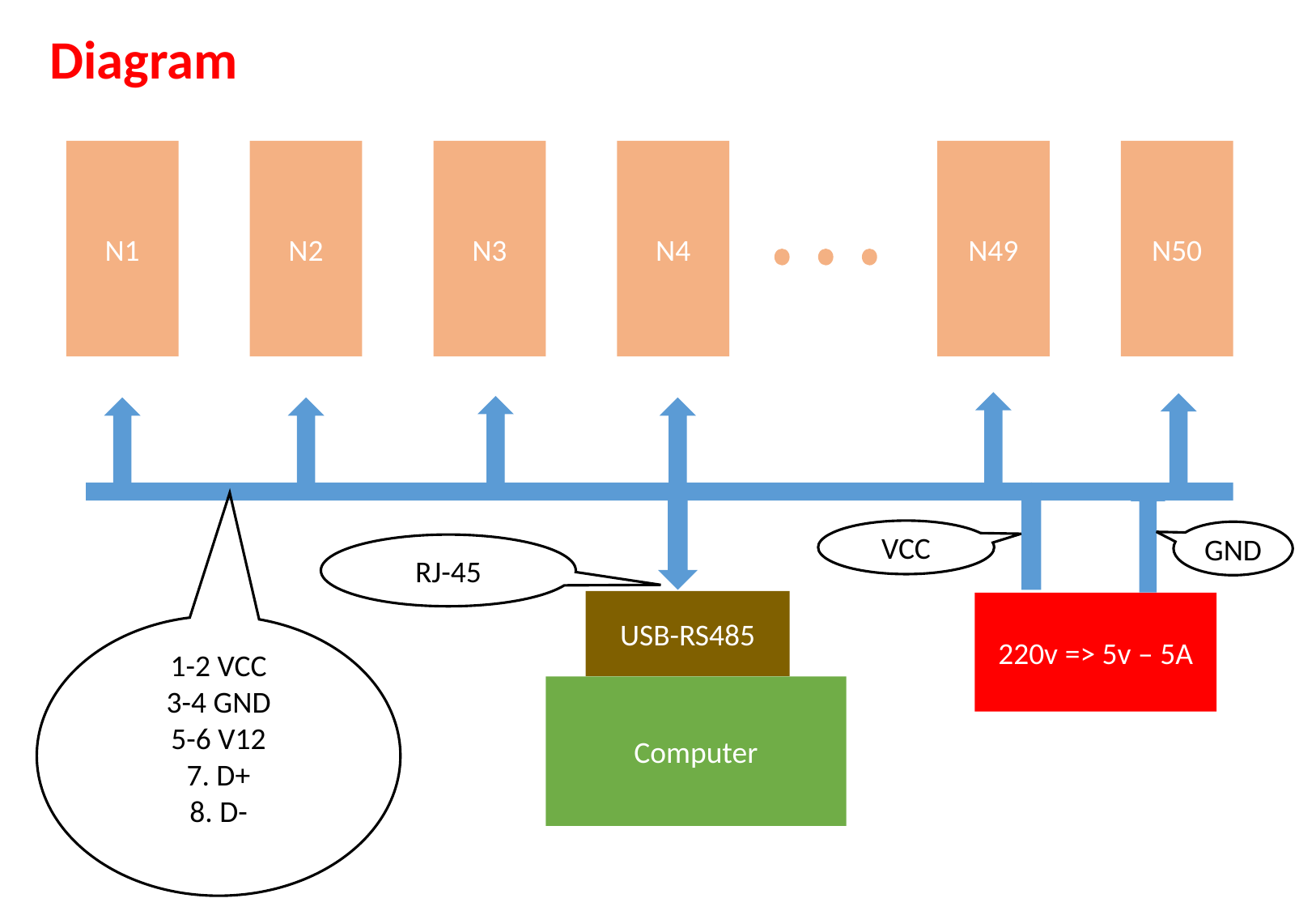

Diagram
N1
N2
N3
N4
N49
N50

USB-RS485
220v => 5v – 5A
Computer
VCC
GND
RJ-45
1-2 VCC
3-4 GND
5-6 V12
7. D+
8. D-